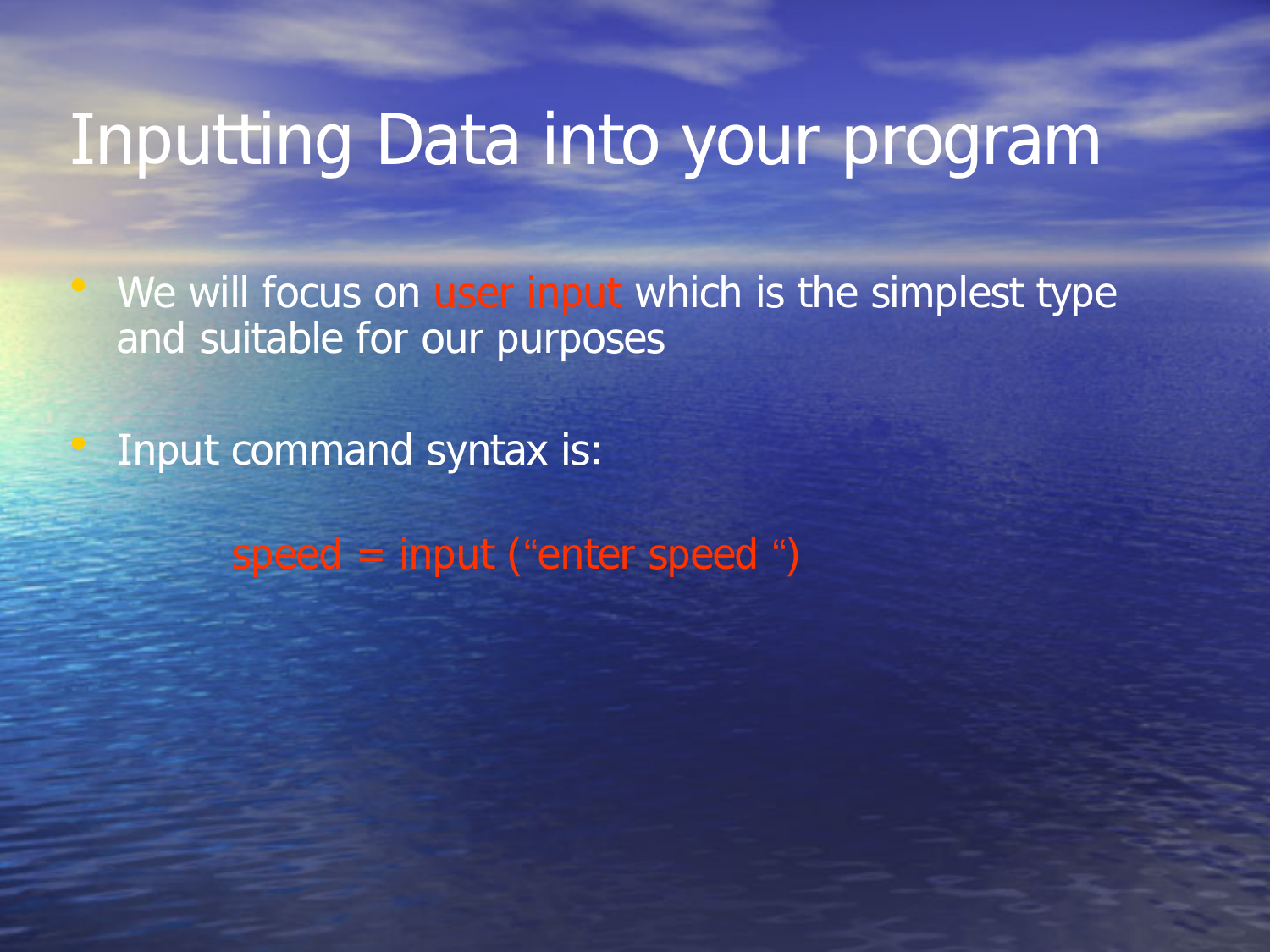

Inputting Data into your program
We will focus on user input which is the simplest type and suitable for our purposes

Input command syntax is:

         speed = input (“enter speed “)